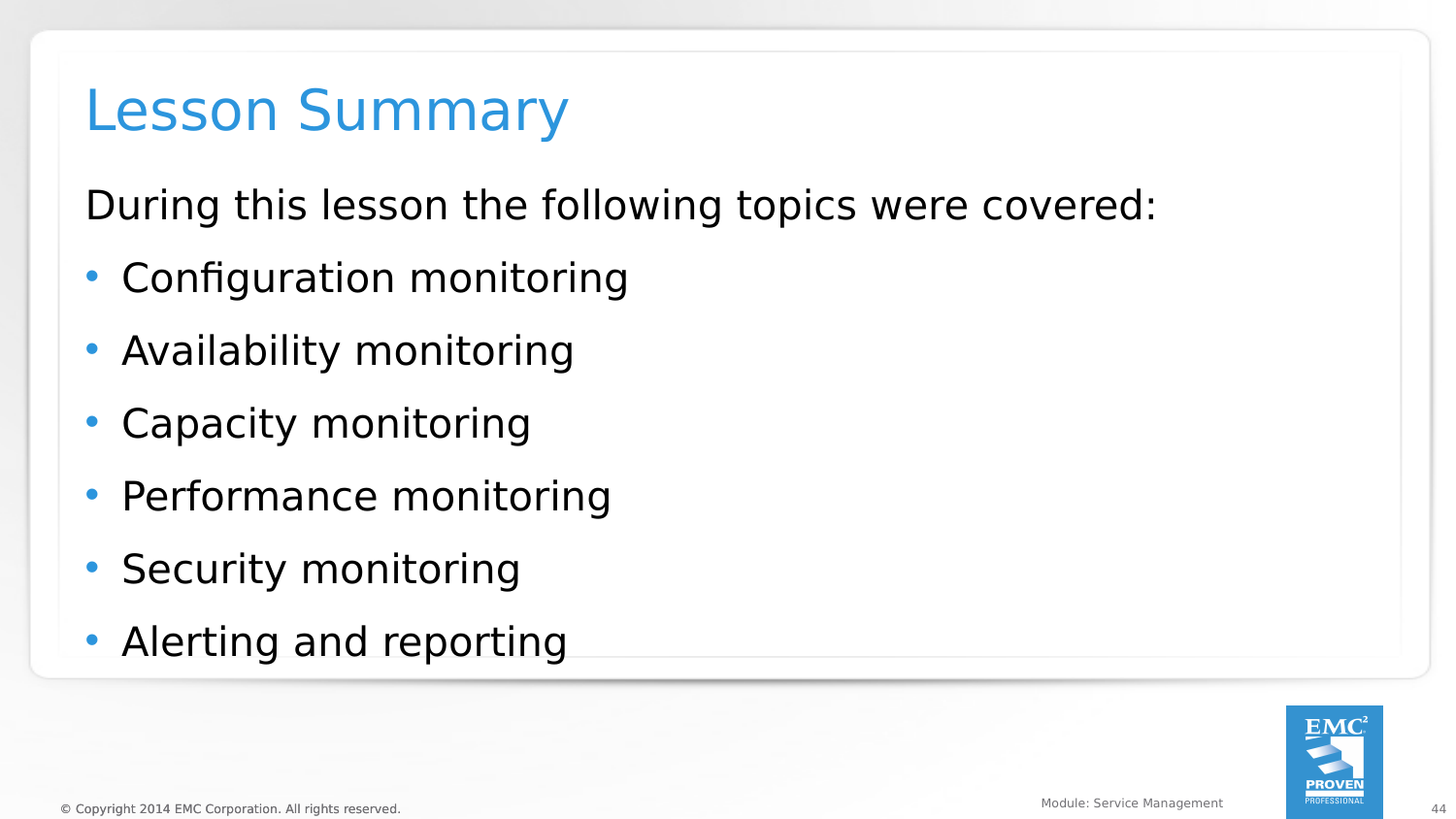

# Lesson Summary
During this lesson the following topics were covered:
Configuration monitoring
Availability monitoring
Capacity monitoring
Performance monitoring
Security monitoring
Alerting and reporting
Module: Service Management